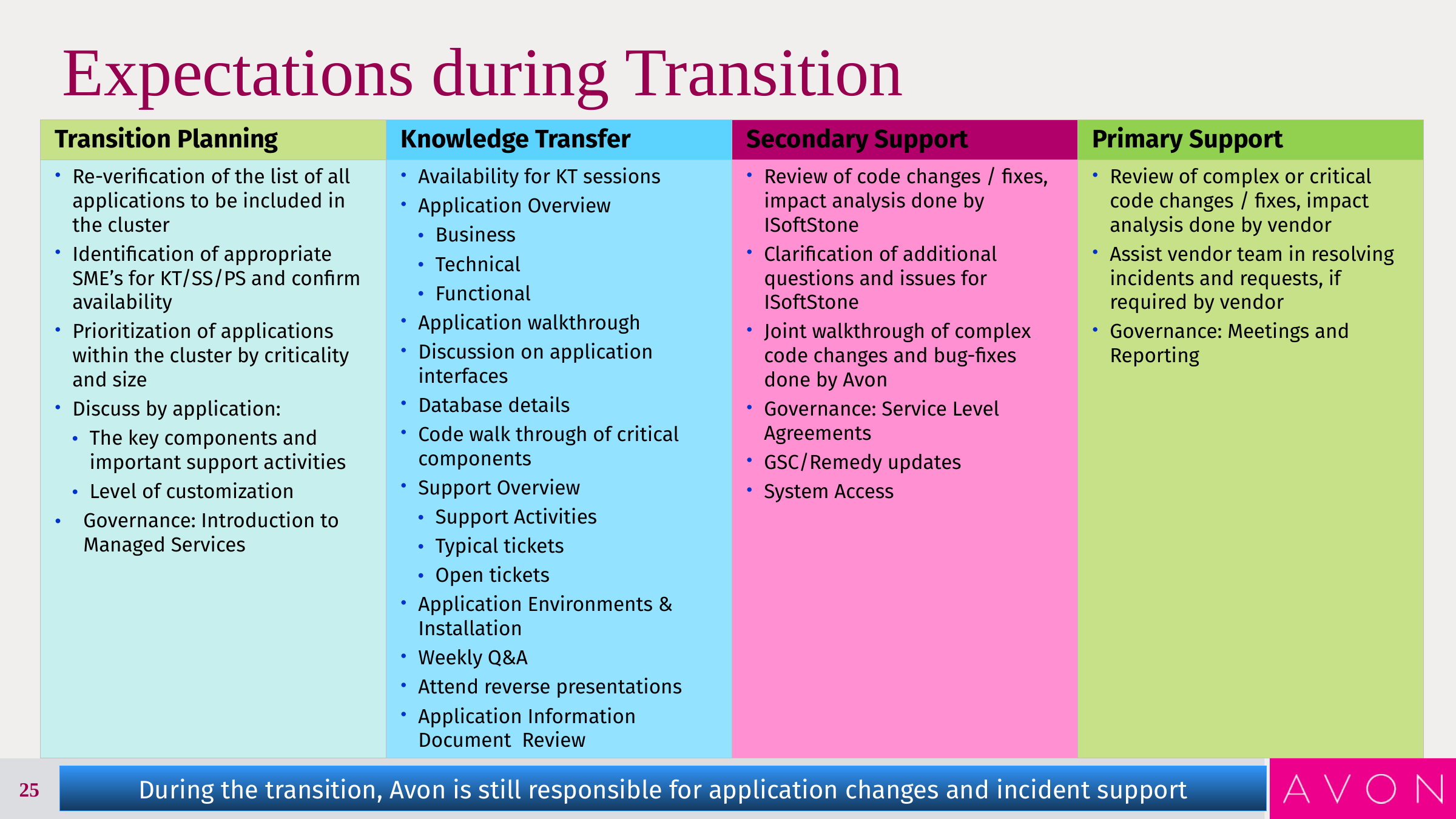

# Expectations during Transition
| Transition Planning | Knowledge Transfer | Secondary Support | Primary Support |
| --- | --- | --- | --- |
| Re-verification of the list of all applications to be included in the cluster Identification of appropriate SME’s for KT/SS/PS and confirm availability Prioritization of applications within the cluster by criticality and size Discuss by application: The key components and important support activities Level of customization Governance: Introduction to Managed Services | Availability for KT sessions Application Overview Business Technical Functional Application walkthrough Discussion on application interfaces Database details Code walk through of critical components Support Overview Support Activities Typical tickets Open tickets Application Environments & Installation Weekly Q&A Attend reverse presentations Application Information Document Review | Review of code changes / fixes, impact analysis done by ISoftStone Clarification of additional questions and issues for ISoftStone Joint walkthrough of complex code changes and bug-fixes done by Avon Governance: Service Level Agreements GSC/Remedy updates System Access | Review of complex or critical code changes / fixes, impact analysis done by vendor Assist vendor team in resolving incidents and requests, if required by vendor Governance: Meetings and Reporting |
During the transition, Avon is still responsible for application changes and incident support
25